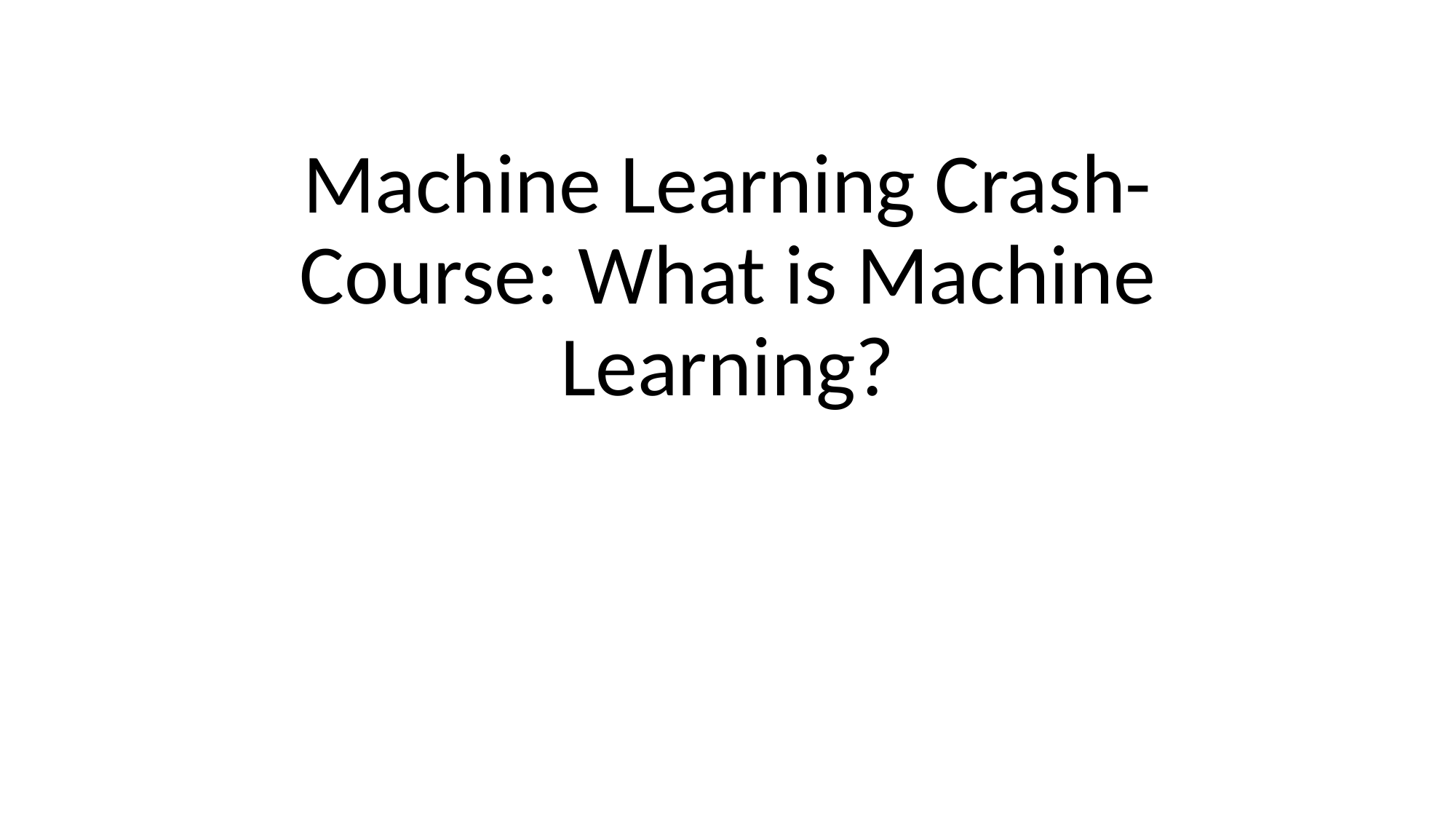

# Machine Learning Crash-Course: What is Machine Learning?